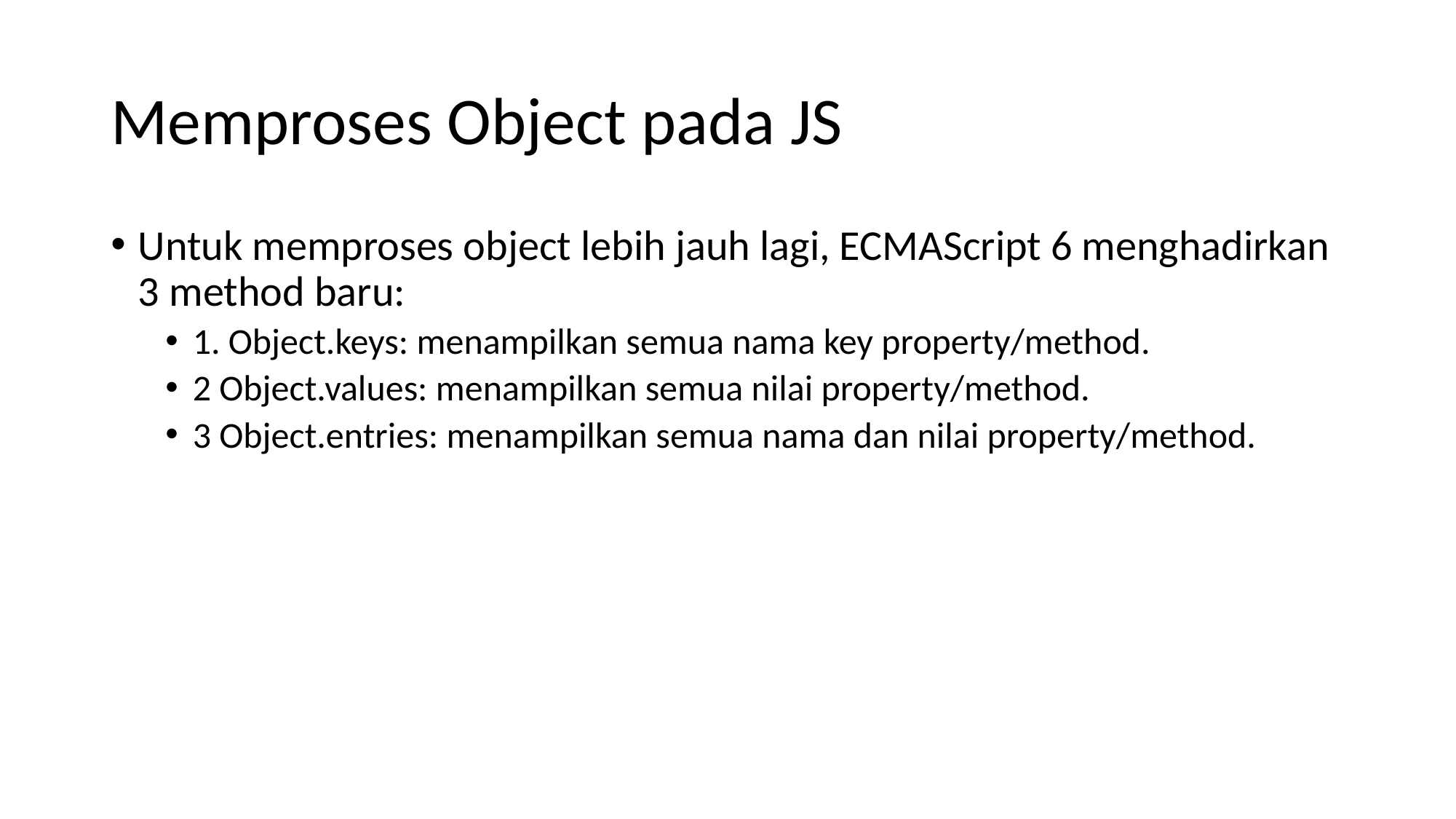

# Memproses Object pada JS
Untuk memproses object lebih jauh lagi, ECMAScript 6 menghadirkan 3 method baru:
1. Object.keys: menampilkan semua nama key property/method.
2 Object.values: menampilkan semua nilai property/method.
3 Object.entries: menampilkan semua nama dan nilai property/method.